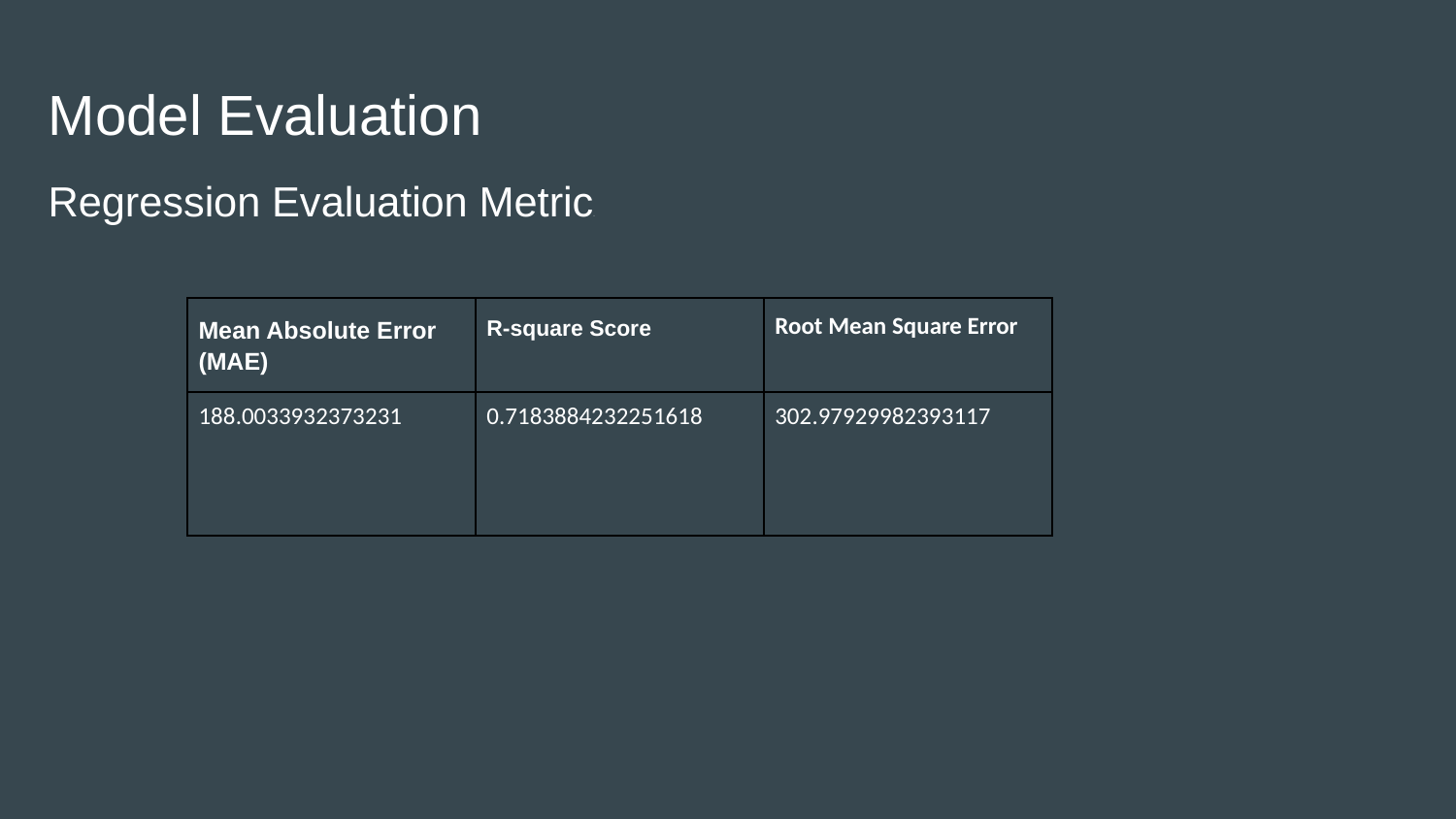

Model Evaluation
Regression Evaluation Metrics

# Machine Learning
| Mean Absolute Error (MAE) | R-square Score | Root Mean Square Error |
| --- | --- | --- |
| 188.0033932373231 | 0.7183884232251618 | 302.97929982393117 |